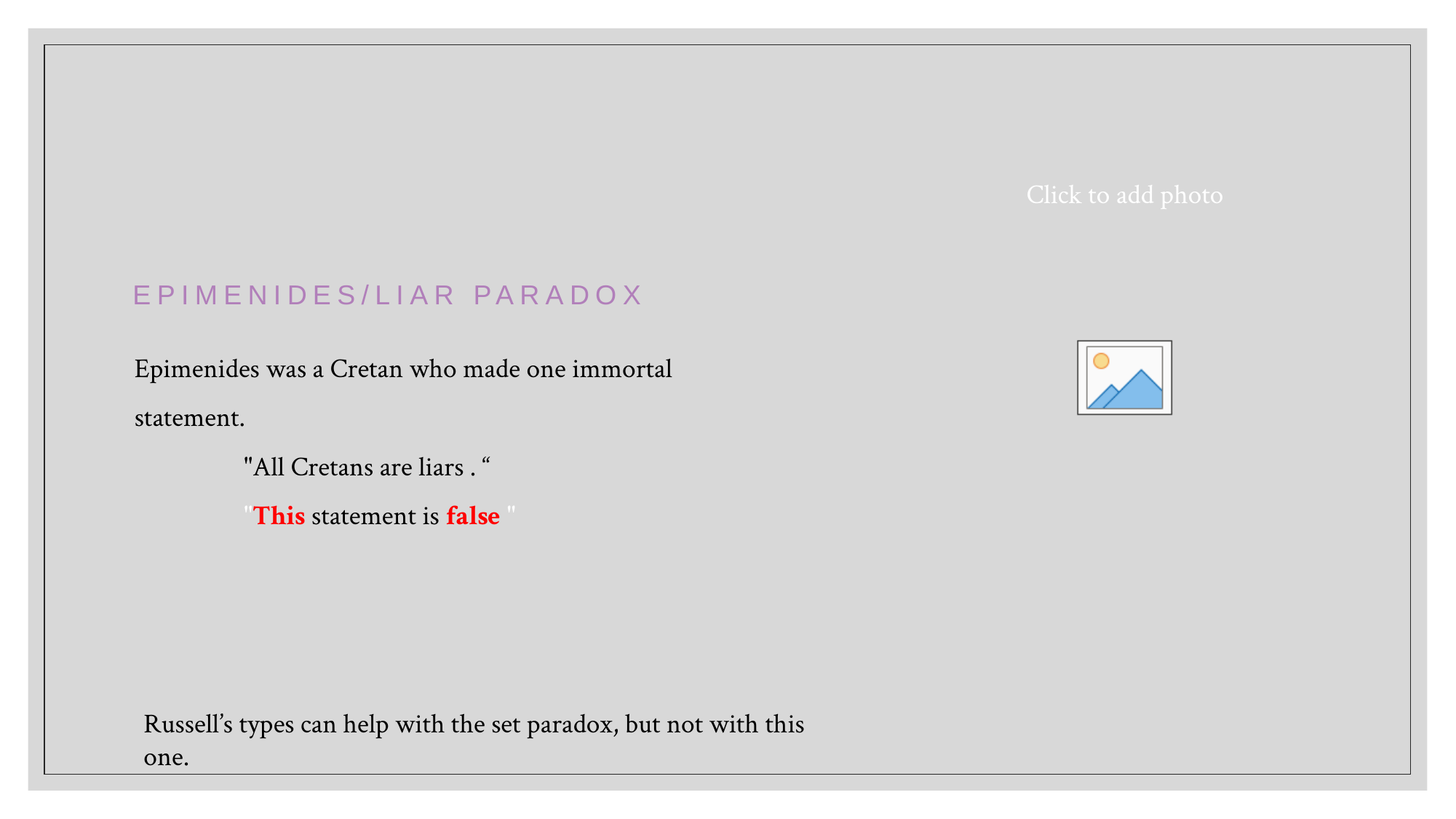

# EpimenideS/LIAR Paradox
Epimenides was a Cretan who made one immortal statement.
	"All Cretans are liars . “
	"This statement is false "
Russell’s types can help with the set paradox, but not with this one.